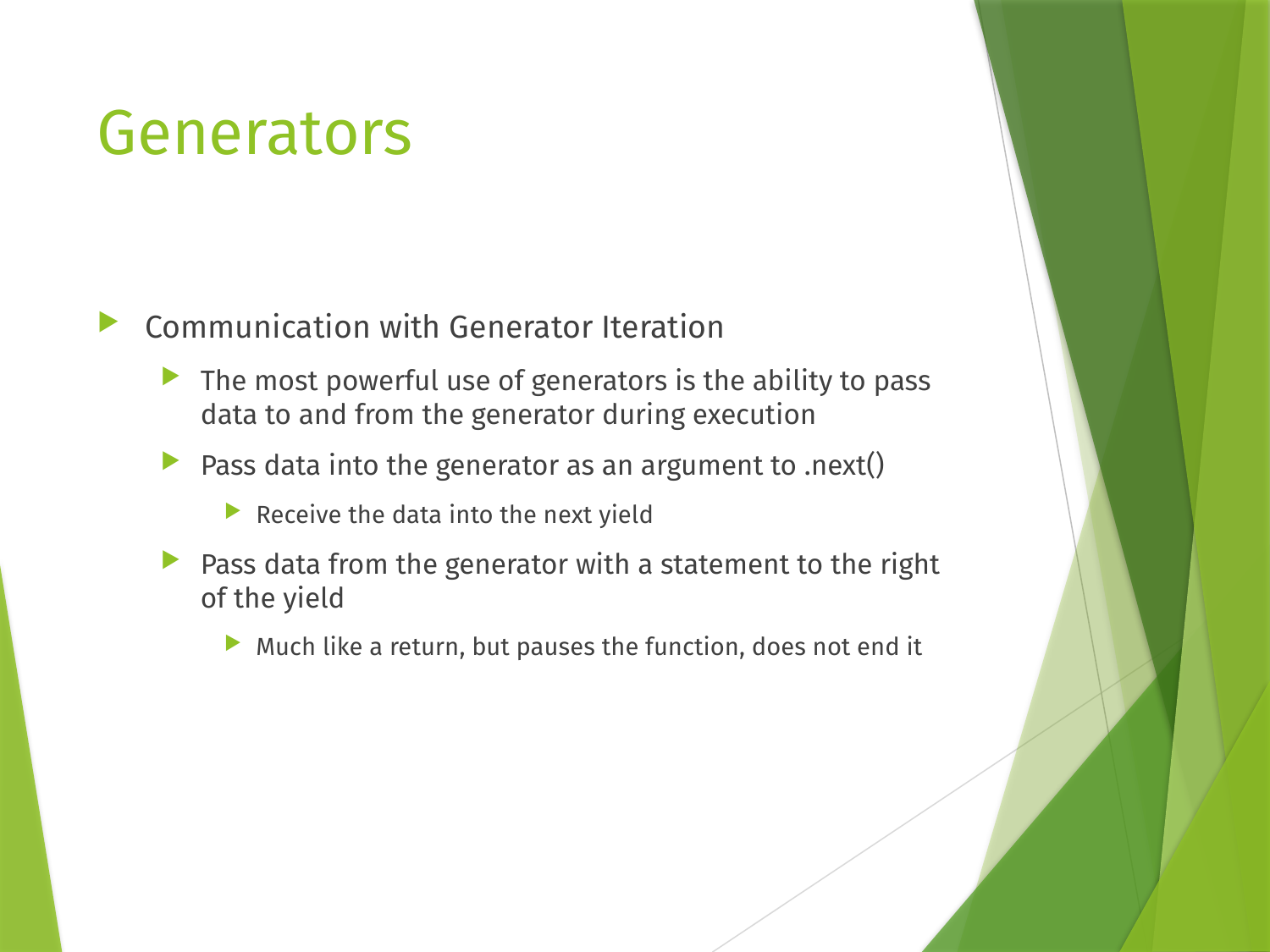

# Generators
Communication with Generator Iteration
The most powerful use of generators is the ability to pass data to and from the generator during execution
Pass data into the generator as an argument to .next()
Receive the data into the next yield
Pass data from the generator with a statement to the right of the yield
Much like a return, but pauses the function, does not end it